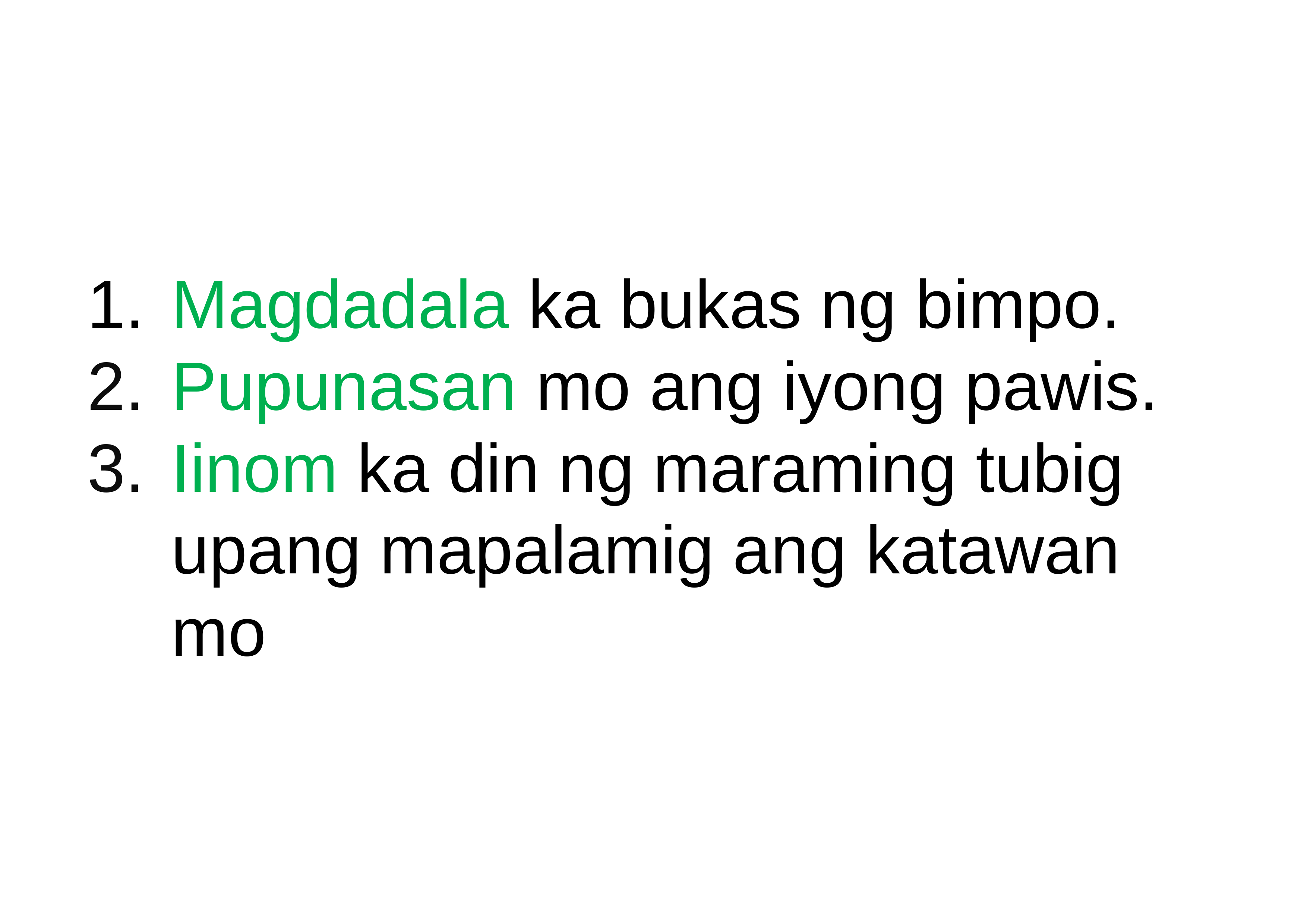

Sisilong ka sa lilim upang hindi maarawan.
Hanggat maaari, lalabas ka lamang ng silid aralan kung kinakailangan.
Mananatili ka sa loob ng silid-aralan kung saan may electric fan

Magdadala ka bukas ng bimpo.
Pupunasan mo ang iyong pawis.
Iinom ka din ng maraming tubig upang mapalamig ang katawan mo